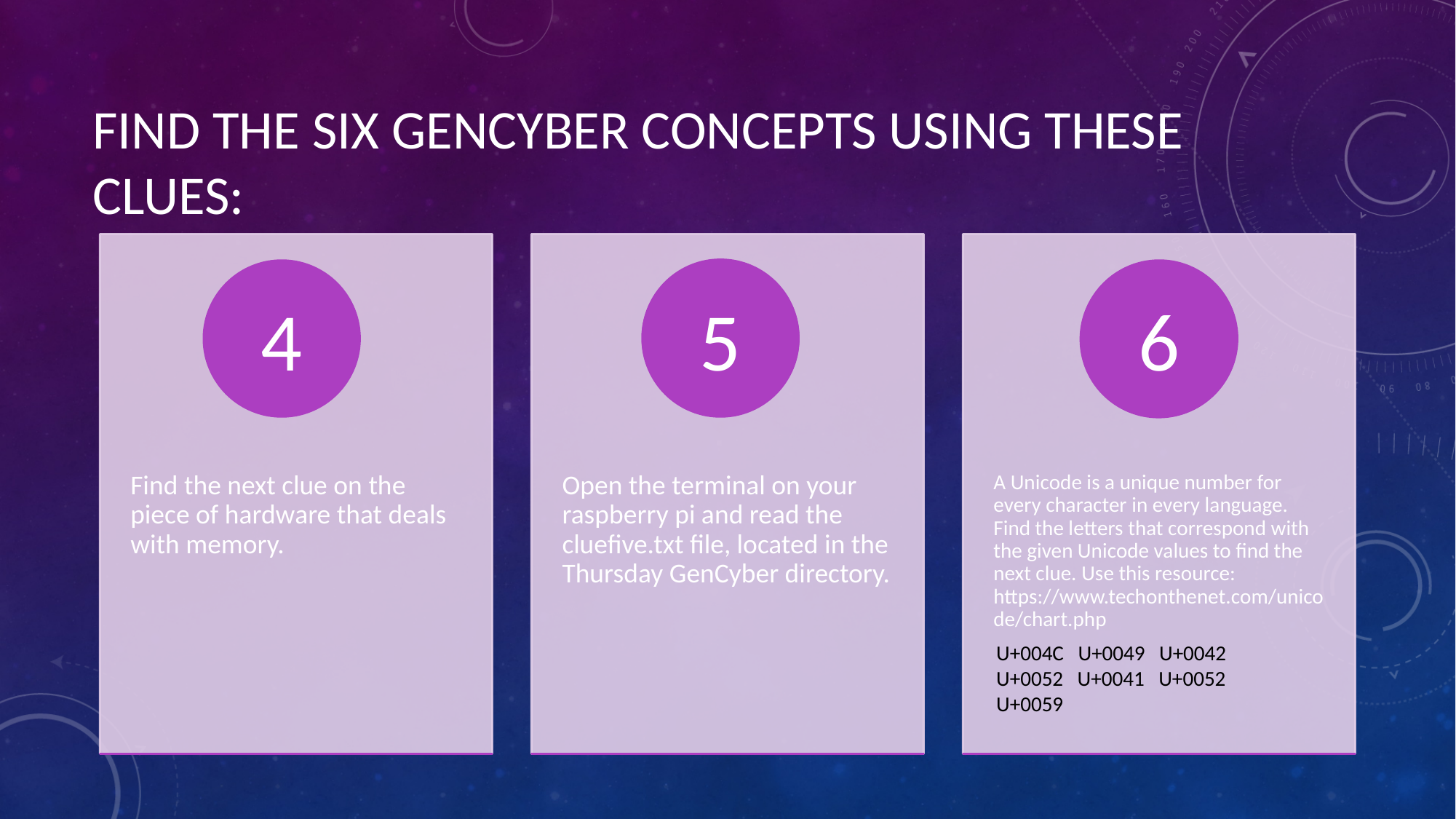

# Find the six GenCyber concepts using these clues:
Find the next clue on the piece of hardware that deals with memory.
1
Open the terminal on your raspberry pi and read the cluefive.txt file, located in the Thursday GenCyber directory.
2
A Unicode is a unique number for every character in every language. Find the letters that correspond with the given Unicode values to find the next clue. Use this resource: https://www.techonthenet.com/unicode/chart.php
3

4
5
6
U+004C   U+0049   U+0042  U+0052   U+0041   U+0052  U+0059